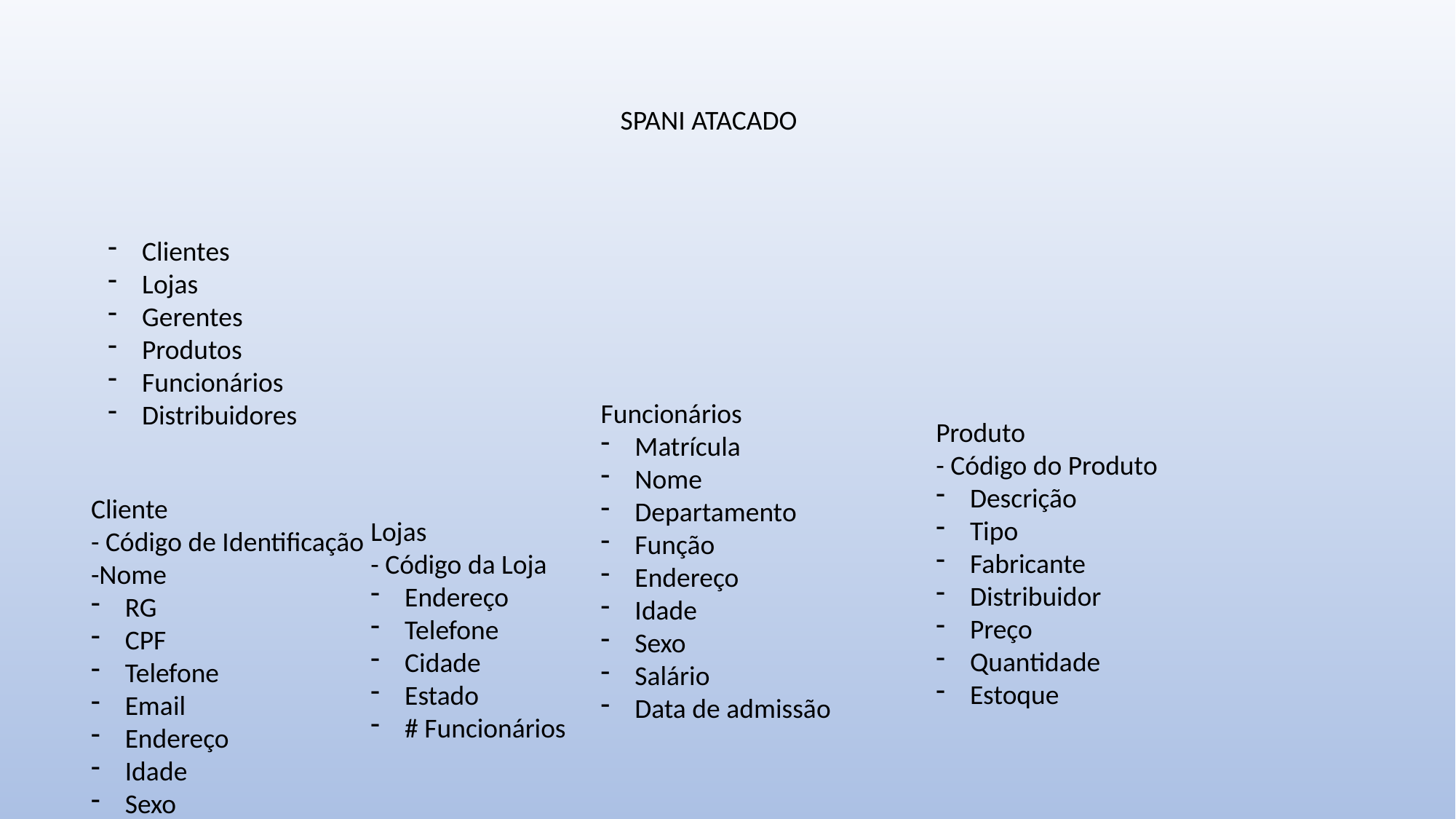

SPANI ATACADO
Clientes
Lojas
Gerentes
Produtos
Funcionários
Distribuidores
Funcionários
Matrícula
Nome
Departamento
Função
Endereço
Idade
Sexo
Salário
Data de admissão

Produto
- Código do Produto
Descrição
Tipo
Fabricante
Distribuidor
Preço
Quantidade
Estoque
Cliente
- Código de Identificação
-Nome
RG
CPF
Telefone
Email
Endereço
Idade
Sexo
Lojas
- Código da Loja
Endereço
Telefone
Cidade
Estado
# Funcionários